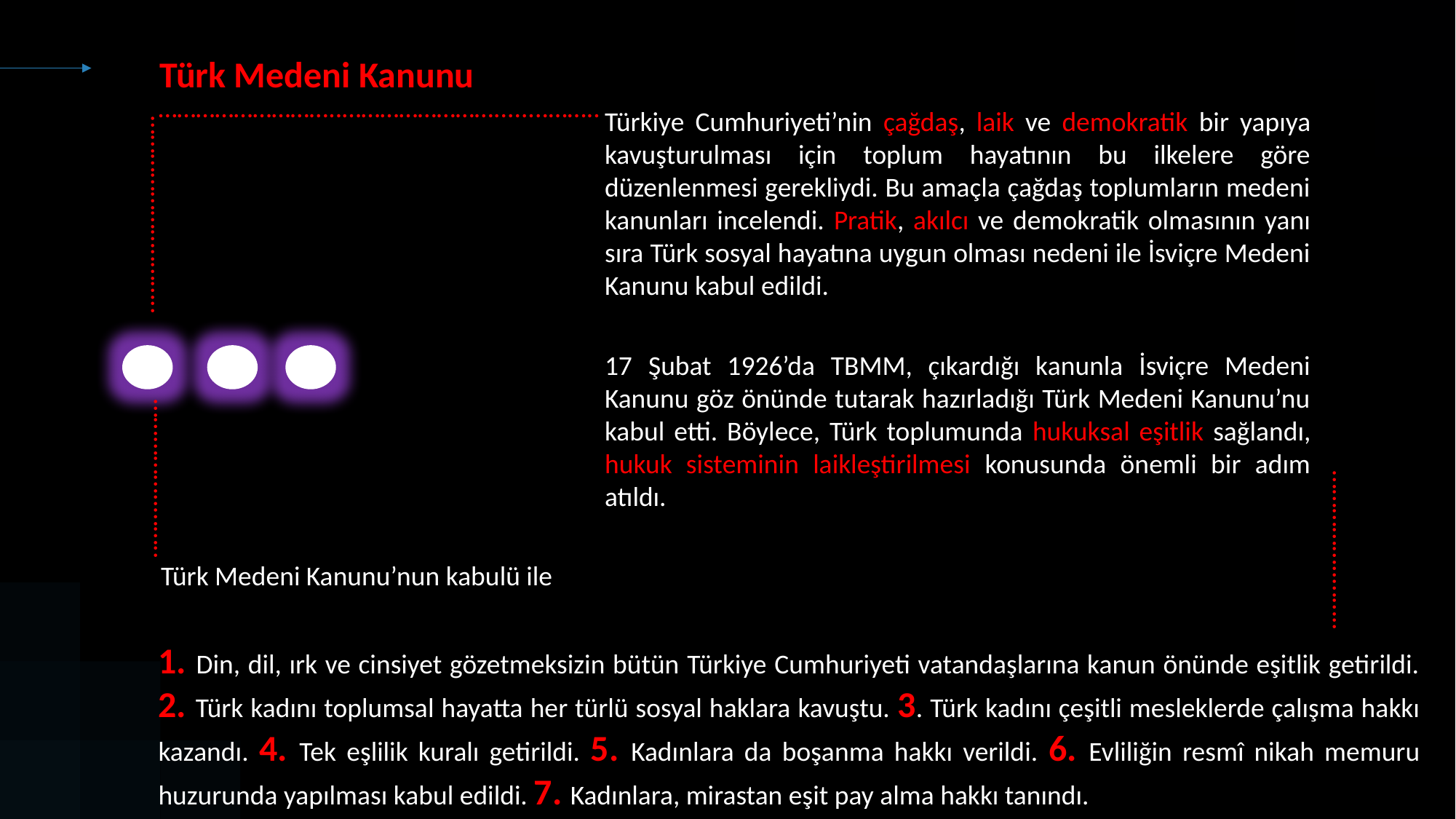

Türk Medeni Kanunu
………………………..……………………........……..
Türkiye Cumhuriyeti’nin çağdaş, laik ve demokratik bir yapıya kavuşturulması için toplum hayatının bu ilkelere göre düzenlenmesi gerekliydi. Bu amaçla çağdaş toplumların medeni kanunları incelendi. Pratik, akılcı ve demokratik olmasının yanı sıra Türk sosyal hayatına uygun olması nedeni ile İsviçre Medeni Kanunu kabul edildi.
…………………..……..
17 Şubat 1926’da TBMM, çıkardığı kanunla İsviçre Medeni Kanunu göz önünde tutarak hazırladığı Türk Medeni Kanunu’nu kabul etti. Böylece, Türk toplumunda hukuksal eşitlik sağlandı, hukuk sisteminin laikleştirilmesi konusunda önemli bir adım atıldı.

……………..……..
……………..……..
Türk Medeni Kanunu’nun kabulü ile
1. Din, dil, ırk ve cinsiyet gözetmeksizin bütün Türkiye Cumhuriyeti vatandaşlarına kanun önünde eşitlik getirildi. 2. Türk kadını toplumsal hayatta her türlü sosyal haklara kavuştu. 3. Türk kadını çeşitli mesleklerde çalışma hakkı kazandı. 4. Tek eşlilik kuralı getirildi. 5. Kadınlara da boşanma hakkı verildi. 6. Evliliğin resmî nikah memuru huzurunda yapılması kabul edildi. 7. Kadınlara, mirastan eşit pay alma hakkı tanındı.